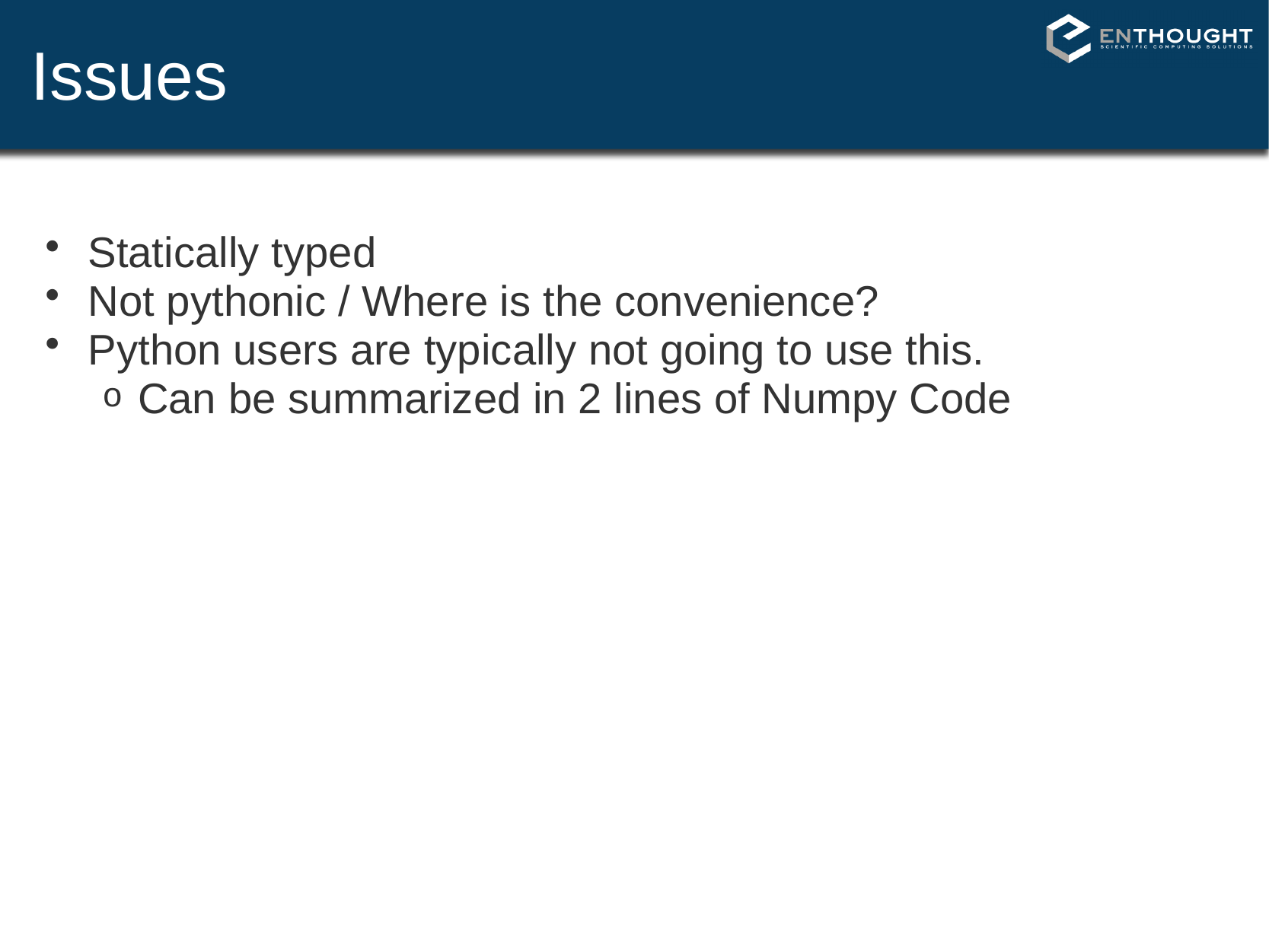

# Issues
Statically typed
Not pythonic / Where is the convenience?
Python users are typically not going to use this.
Can be summarized in 2 lines of Numpy Code